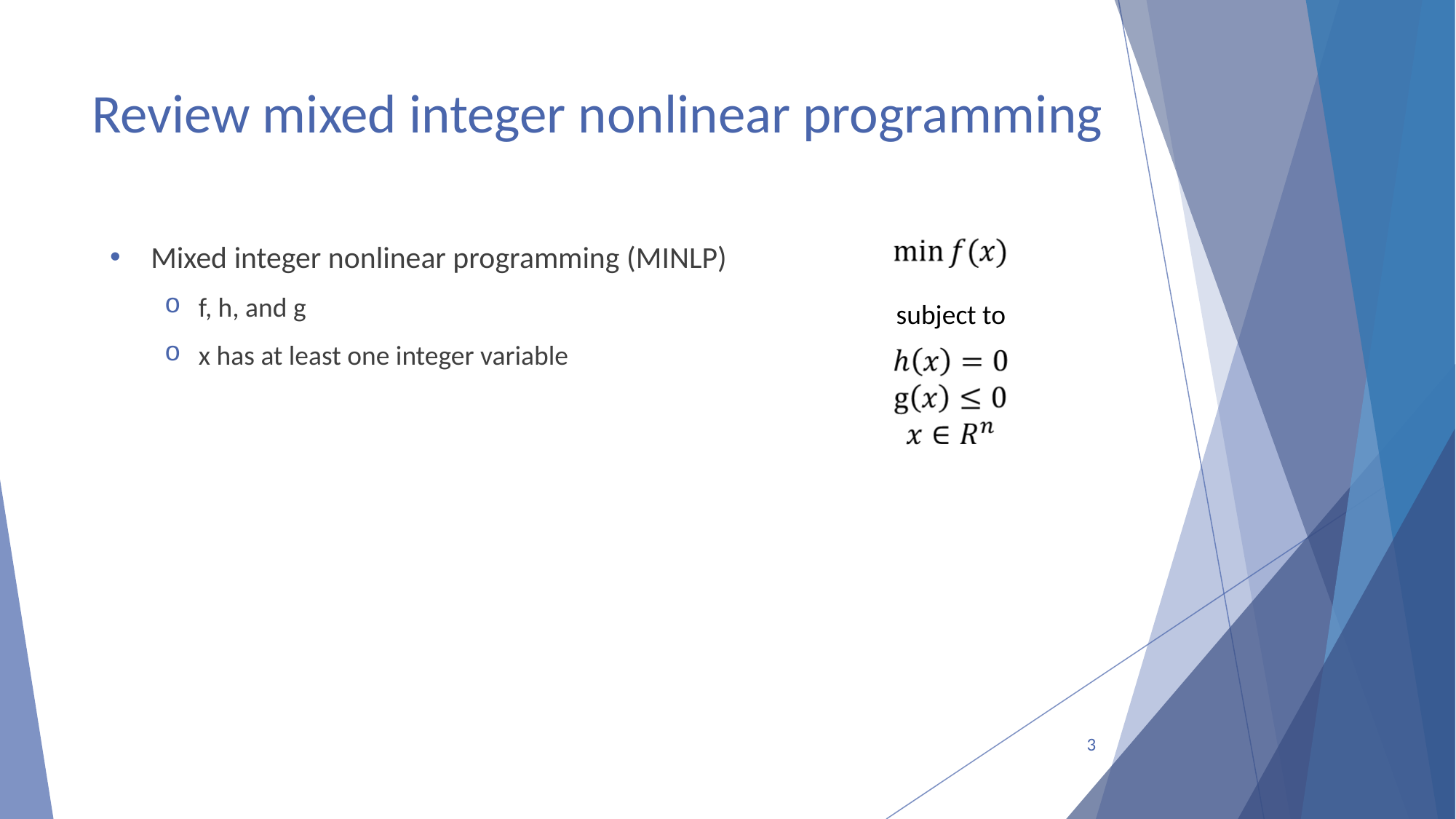

# Review mixed integer nonlinear programming

Mixed integer nonlinear programming (MINLP)
f, h, and g
x has at least one integer variable
subject to

3